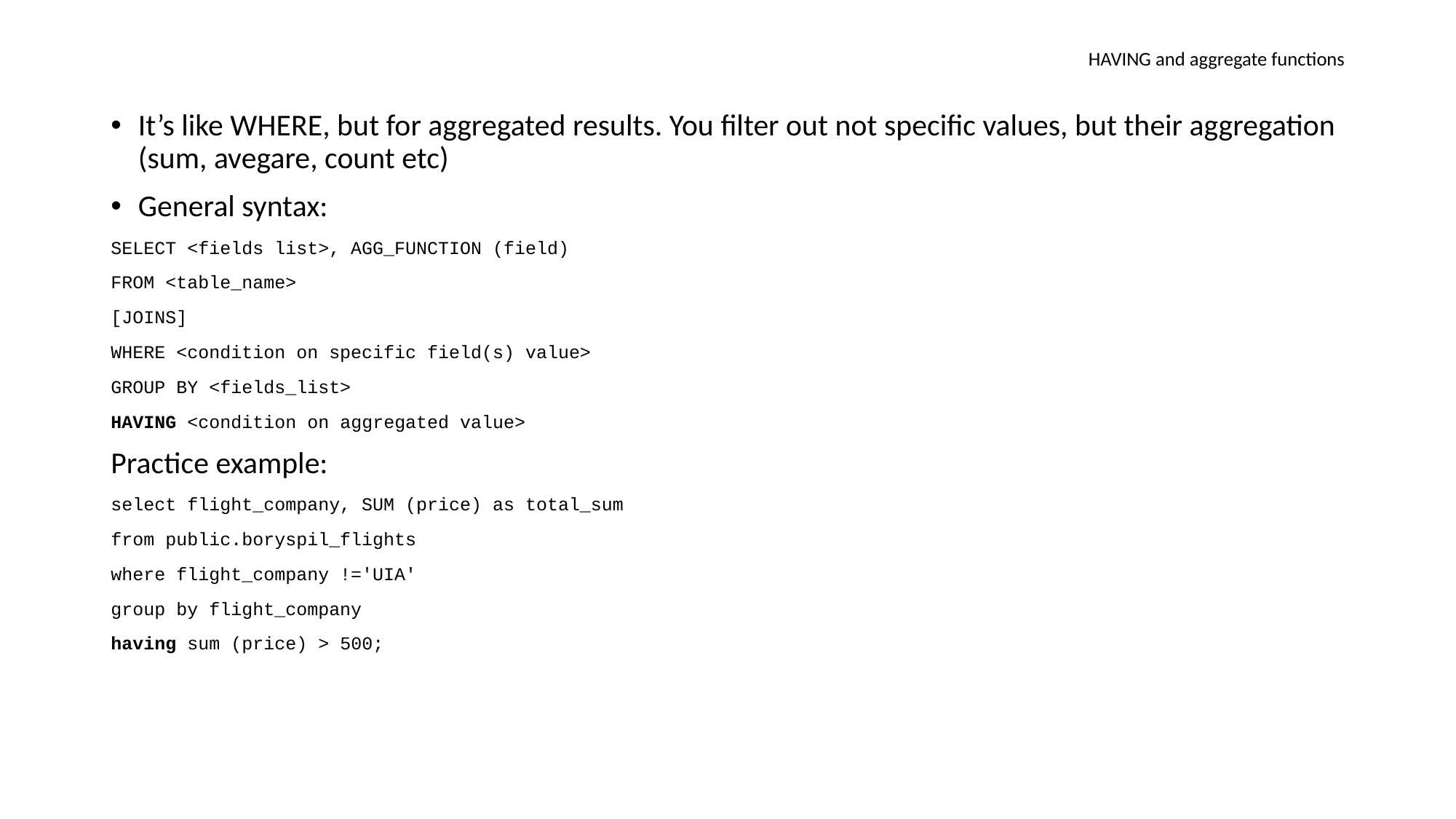

# HAVING and aggregate functions
It’s like WHERE, but for aggregated results. You filter out not specific values, but their aggregation (sum, avegare, count etc)
General syntax:
SELECT <fields list>, AGG_FUNCTION (field)
FROM <table_name>
[JOINS]
WHERE <condition on specific field(s) value>
GROUP BY <fields_list>
HAVING <condition on aggregated value>
Practice example:
select flight_company, SUM (price) as total_sum
from public.boryspil_flights
where flight_company !='UIA'
group by flight_company
having sum (price) > 500;